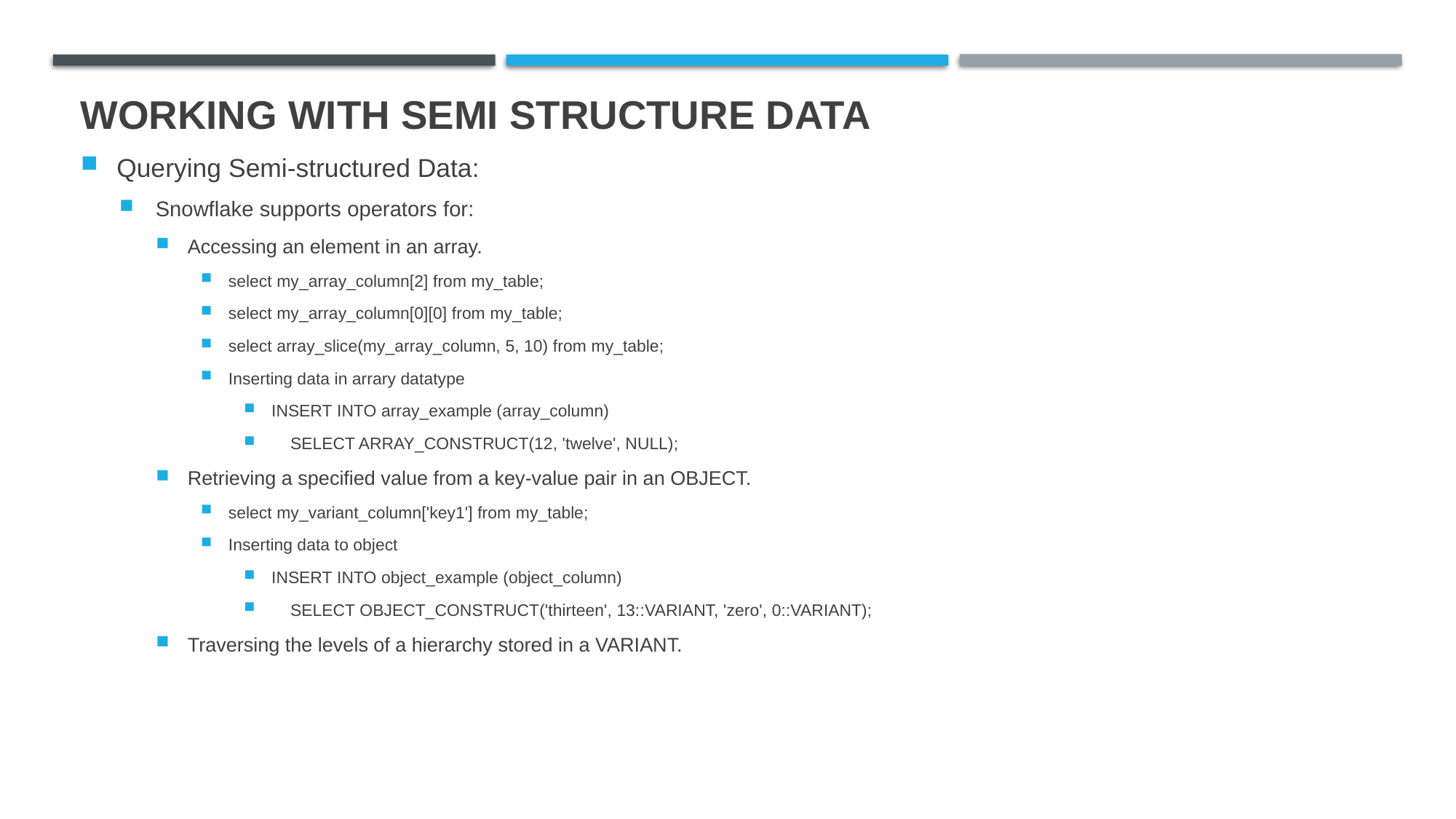

# Working with semi structure data
Querying Semi-structured Data:
Snowflake supports operators for:
Accessing an element in an array.
select my_array_column[2] from my_table;
select my_array_column[0][0] from my_table;
select array_slice(my_array_column, 5, 10) from my_table;
Inserting data in arrary datatype
INSERT INTO array_example (array_column)
    SELECT ARRAY_CONSTRUCT(12, 'twelve', NULL);
Retrieving a specified value from a key-value pair in an OBJECT.
select my_variant_column['key1'] from my_table;
Inserting data to object
INSERT INTO object_example (object_column)
    SELECT OBJECT_CONSTRUCT('thirteen', 13::VARIANT, 'zero', 0::VARIANT);
Traversing the levels of a hierarchy stored in a VARIANT.